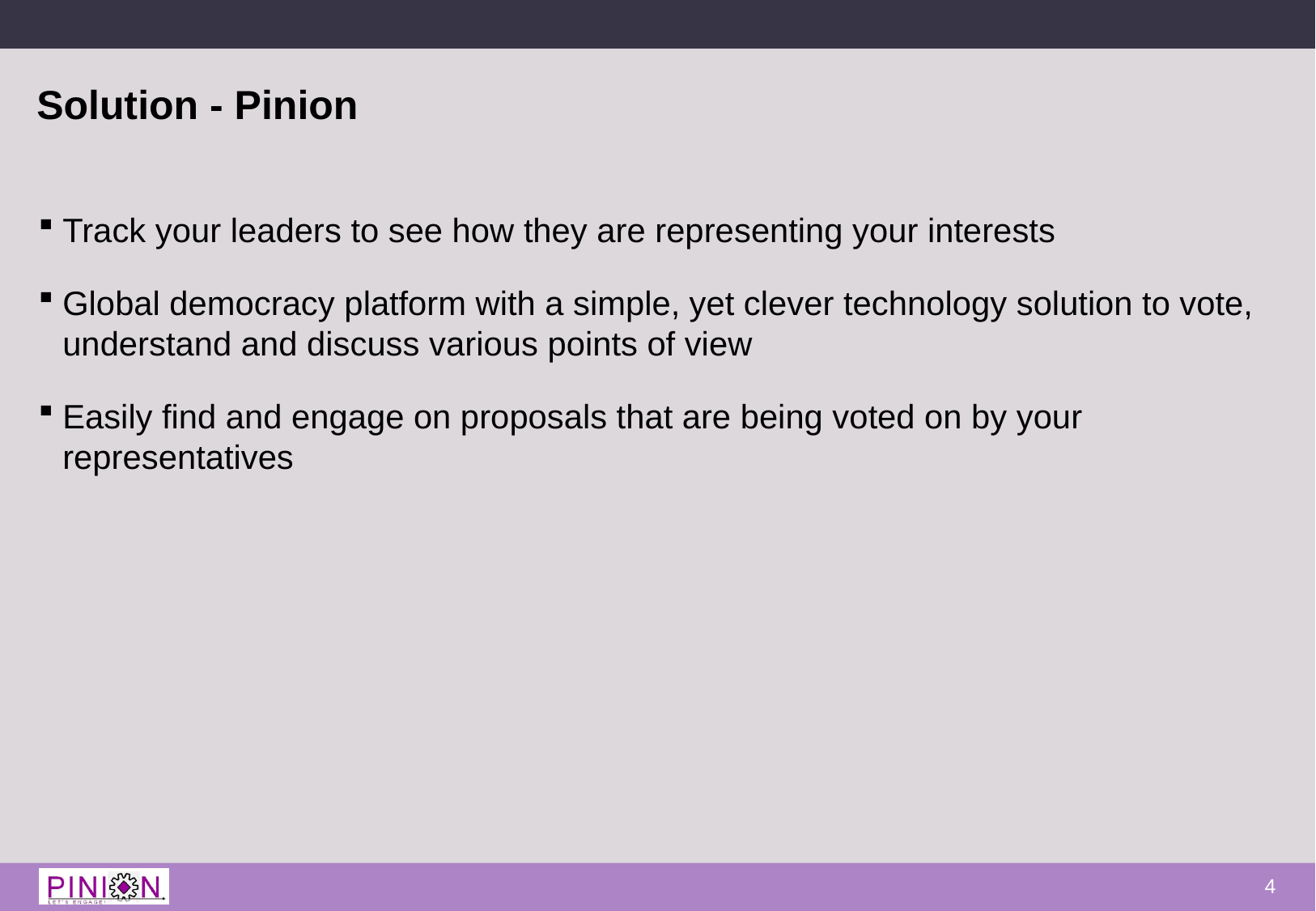

# Solution - Pinion
Track your leaders to see how they are representing your interests
Global democracy platform with a simple, yet clever technology solution to vote, understand and discuss various points of view
Easily find and engage on proposals that are being voted on by your representatives
4